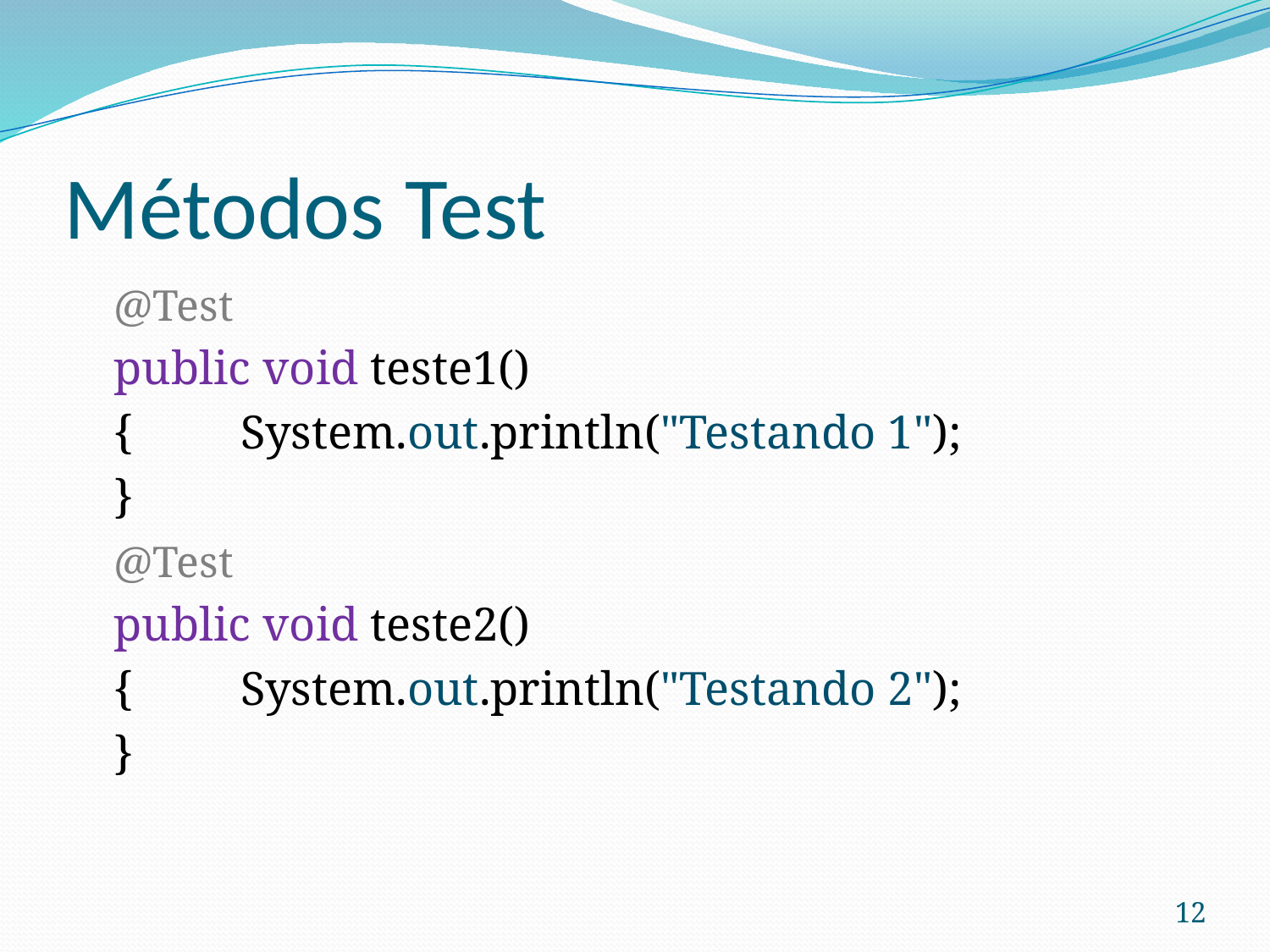

# Métodos Test
	@Test
	public void teste1()
	{	System.out.println("Testando 1");
	}
	@Test
	public void teste2()
	{	System.out.println("Testando 2");
	}
12